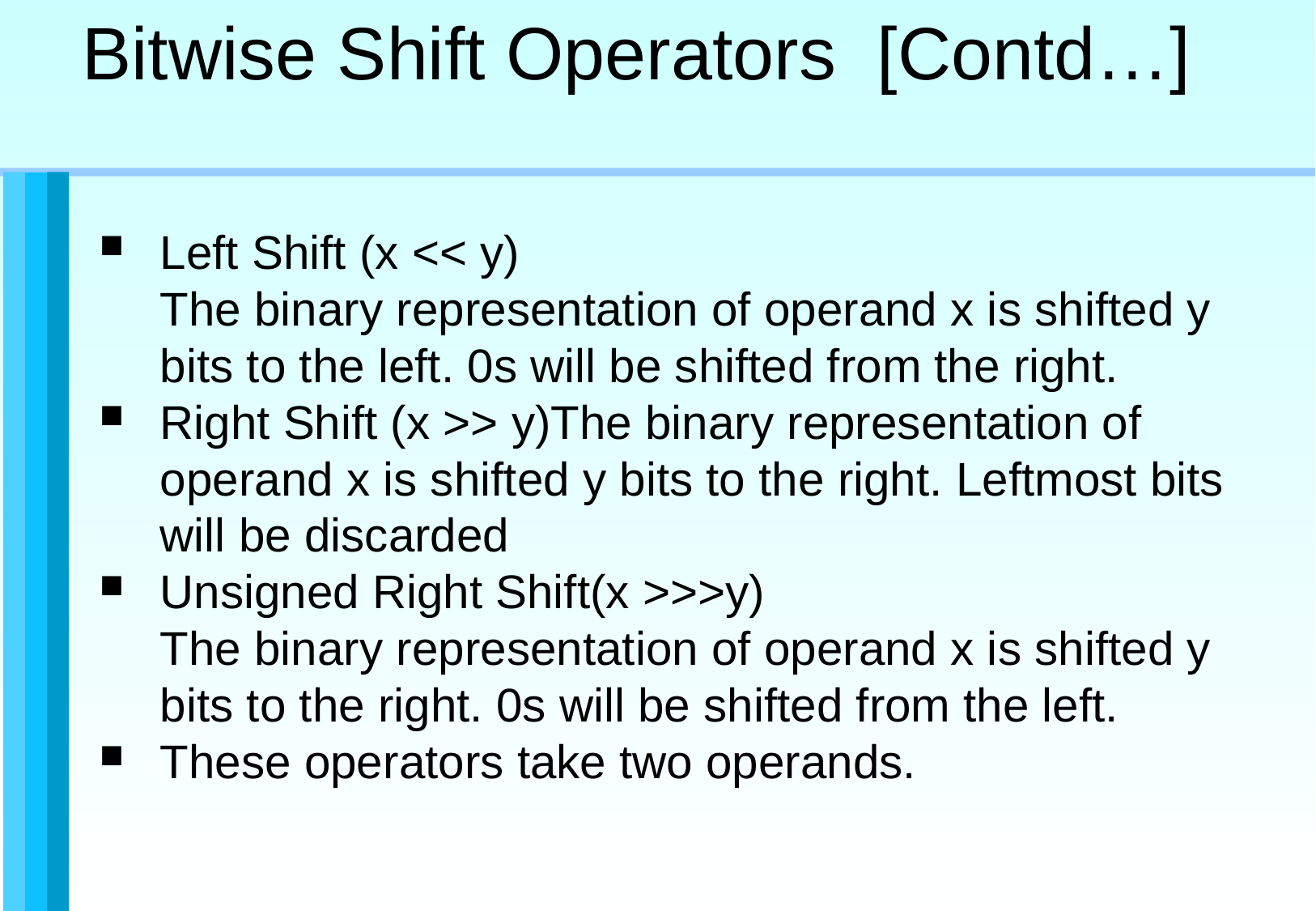

Bitwise Shift Operators  [Contd…]

Left Shift (x << y)
The binary representation of operand x is shifted y bits to the left. 0s will be shifted from the right.
Right Shift (x >> y)The binary representation of operand x is shifted y bits to the right. Leftmost bits will be discarded
Unsigned Right Shift(x >>>y)
The binary representation of operand x is shifted y bits to the right. 0s will be shifted from the left.
These operators take two operands.
Programming constructs and functions / 39 of  39